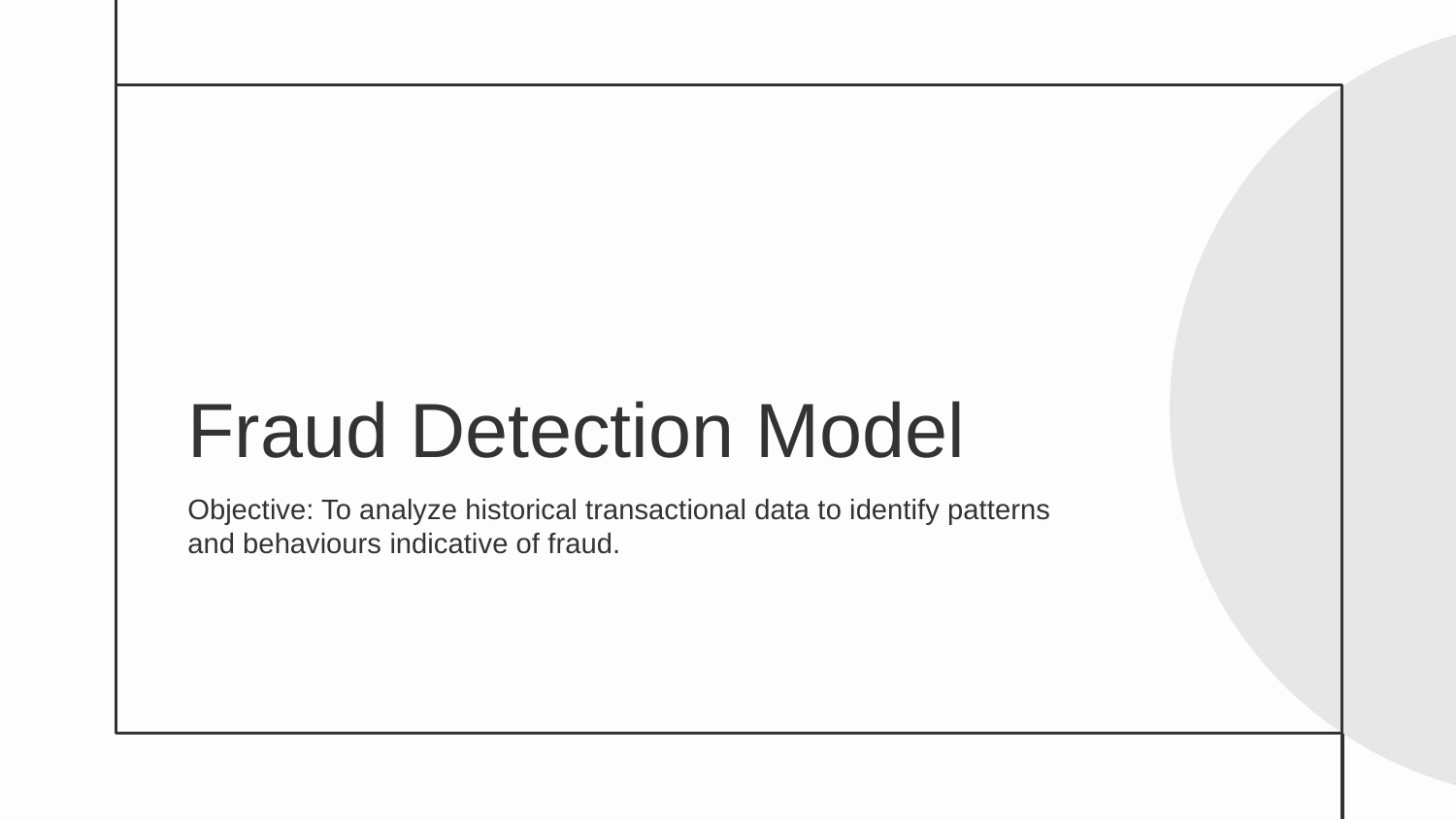

# Fraud Detection Model
Objective: To analyze historical transactional data to identify patterns and behaviours indicative of fraud.